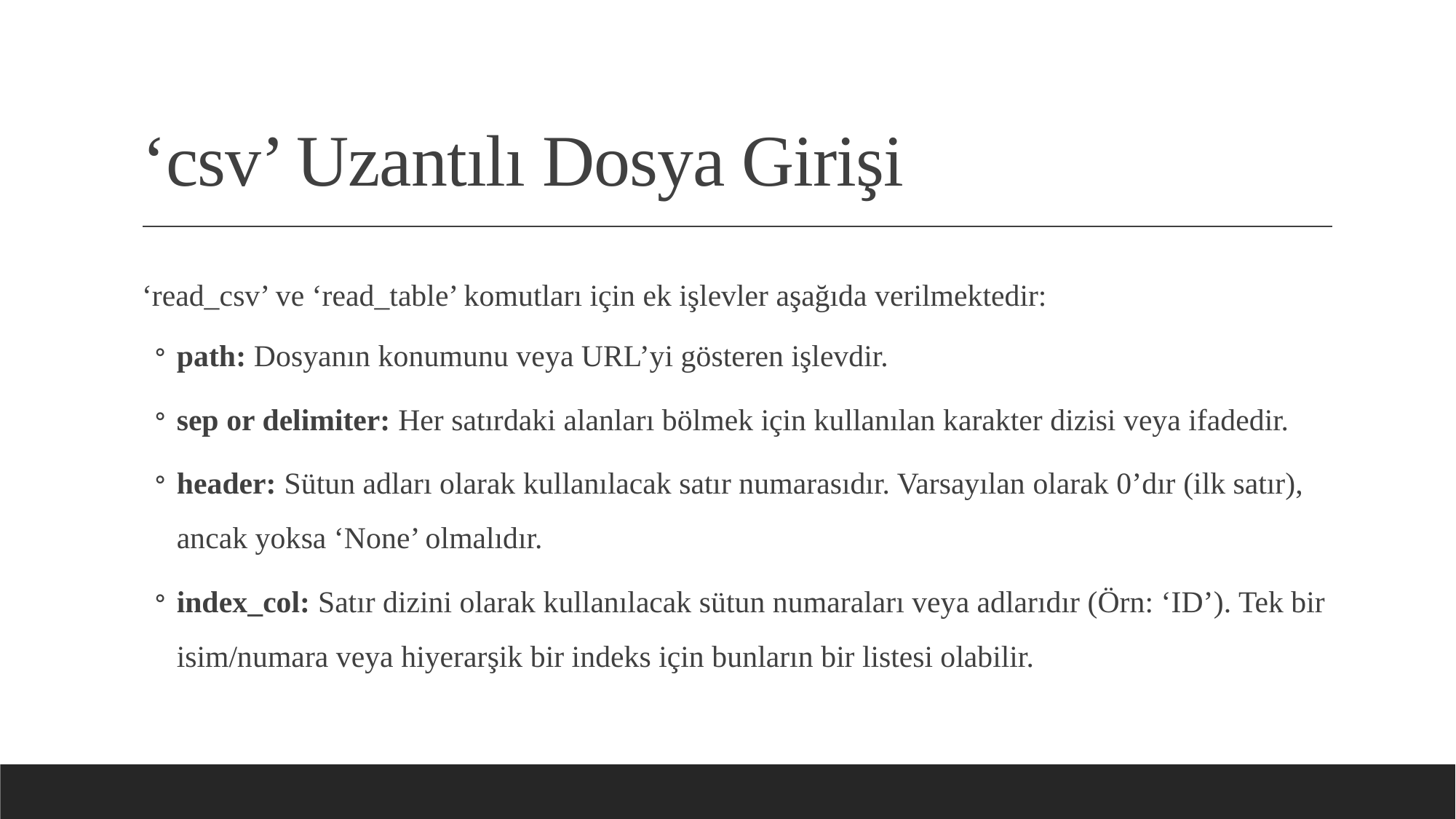

# ‘csv’ Uzantılı Dosya Girişi
‘read_csv’ ve ‘read_table’ komutları için ek işlevler aşağıda verilmektedir:
path: Dosyanın konumunu veya URL’yi gösteren işlevdir.
sep or delimiter: Her satırdaki alanları bölmek için kullanılan karakter dizisi veya ifadedir.
header: Sütun adları olarak kullanılacak satır numarasıdır. Varsayılan olarak 0’dır (ilk satır), ancak yoksa ‘None’ olmalıdır.
index_col: Satır dizini olarak kullanılacak sütun numaraları veya adlarıdır (Örn: ‘ID’). Tek bir isim/numara veya hiyerarşik bir indeks için bunların bir listesi olabilir.